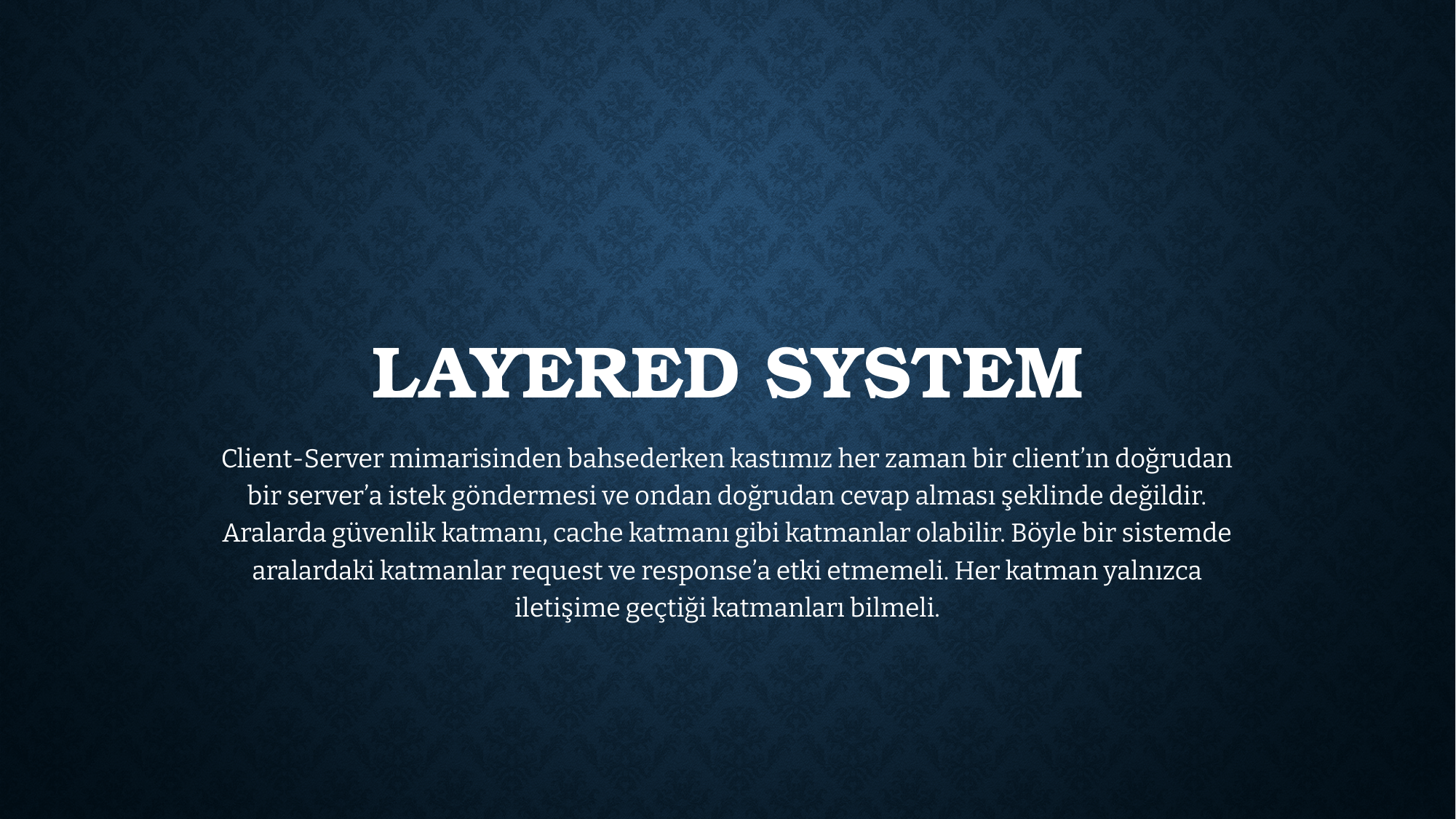

# Layered System
Client-Server mimarisinden bahsederken kastımız her zaman bir client’ın doğrudan bir server’a istek göndermesi ve ondan doğrudan cevap alması şeklinde değildir. Aralarda güvenlik katmanı, cache katmanı gibi katmanlar olabilir. Böyle bir sistemde aralardaki katmanlar request ve response’a etki etmemeli. Her katman yalnızca iletişime geçtiği katmanları bilmeli.